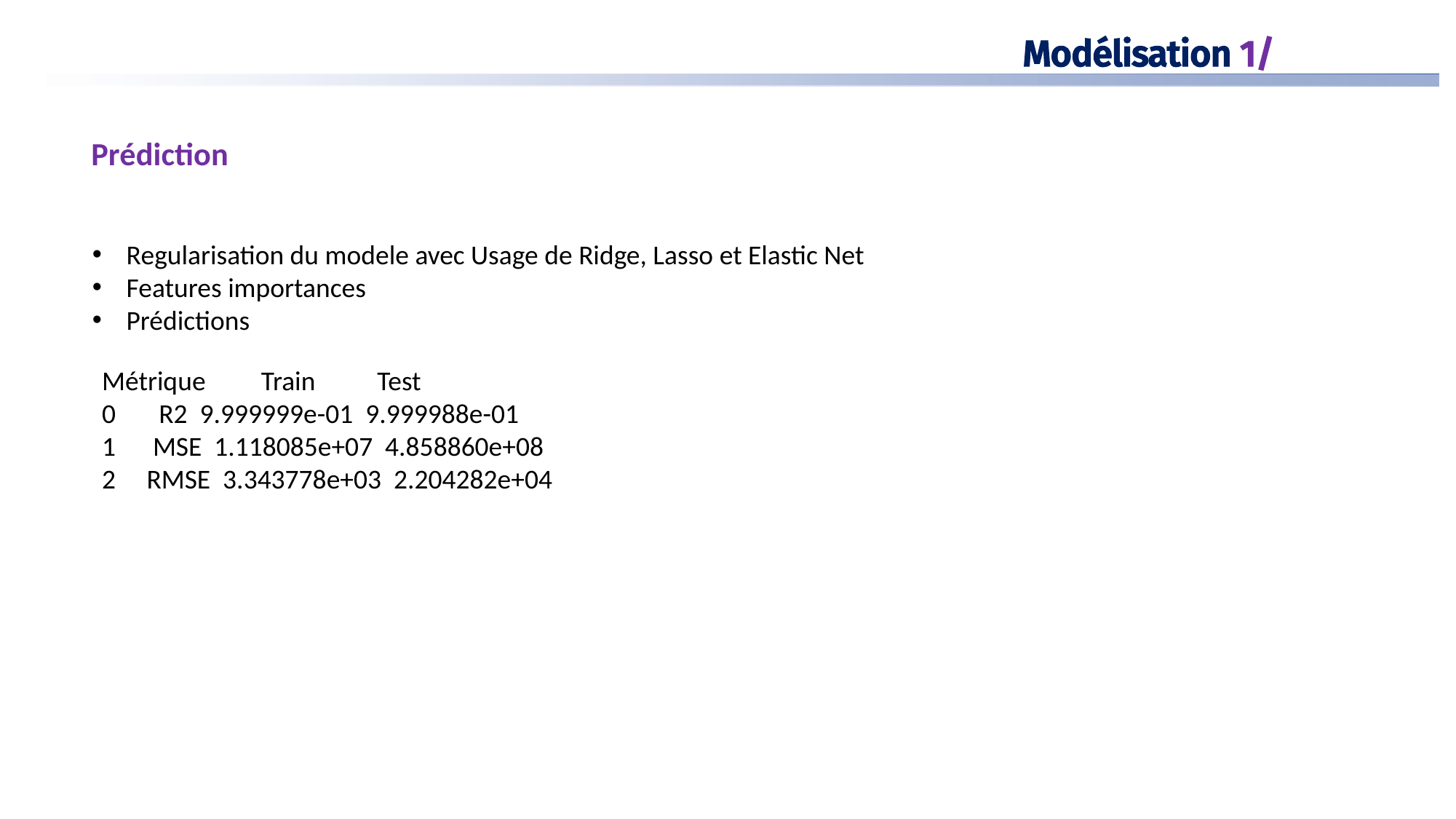

Modélisation 1/

Prédiction
Regularisation du modele avec Usage de Ridge, Lasso et Elastic Net
Features importances
Prédictions
Métrique         Train          Test
0       R2  9.999999e-01  9.999988e-01
1      MSE  1.118085e+07  4.858860e+08
2     RMSE  3.343778e+03  2.204282e+04